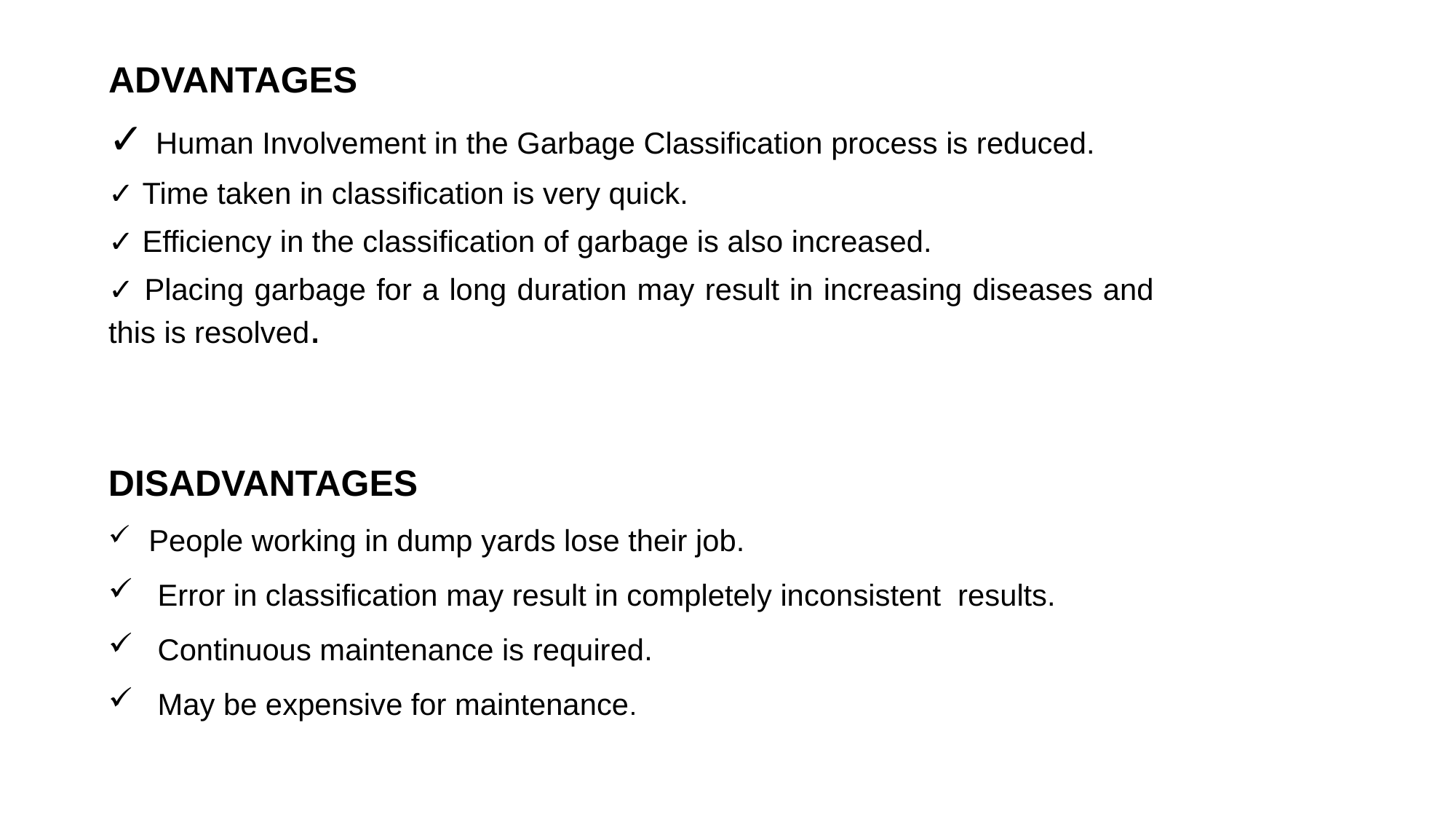

ADVANTAGES
✓ Human Involvement in the Garbage Classification process is reduced.
✓ Time taken in classification is very quick.
✓ Efficiency in the classification of garbage is also increased.
✓ Placing garbage for a long duration may result in increasing diseases and this is resolved.
DISADVANTAGES
 People working in dump yards lose their job.
 Error in classification may result in completely inconsistent  results.
 Continuous maintenance is required.
 May be expensive for maintenance.